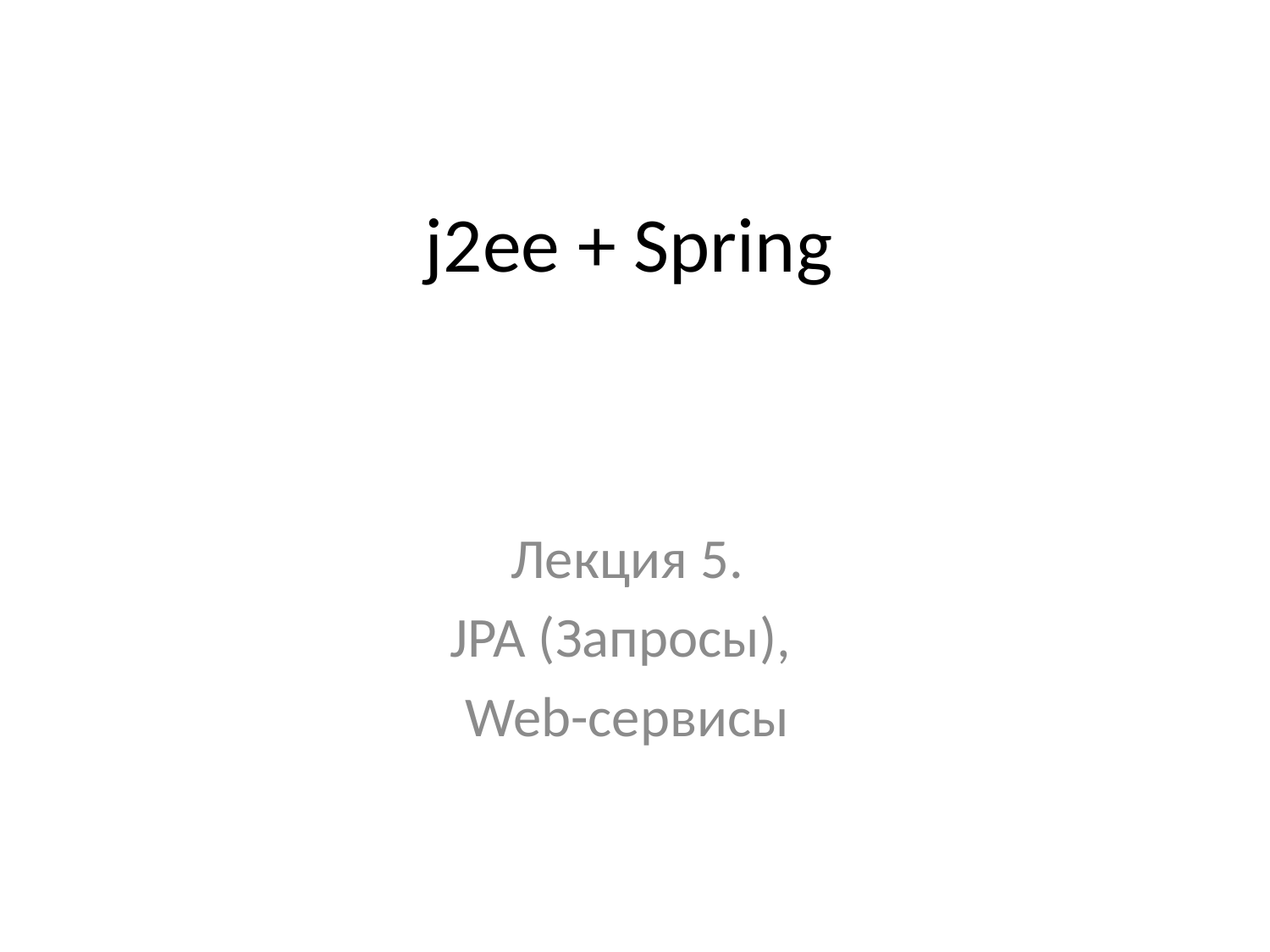

# j2ee + Spring
Лекция 5.
JPA (Запросы),
Web-сервисы